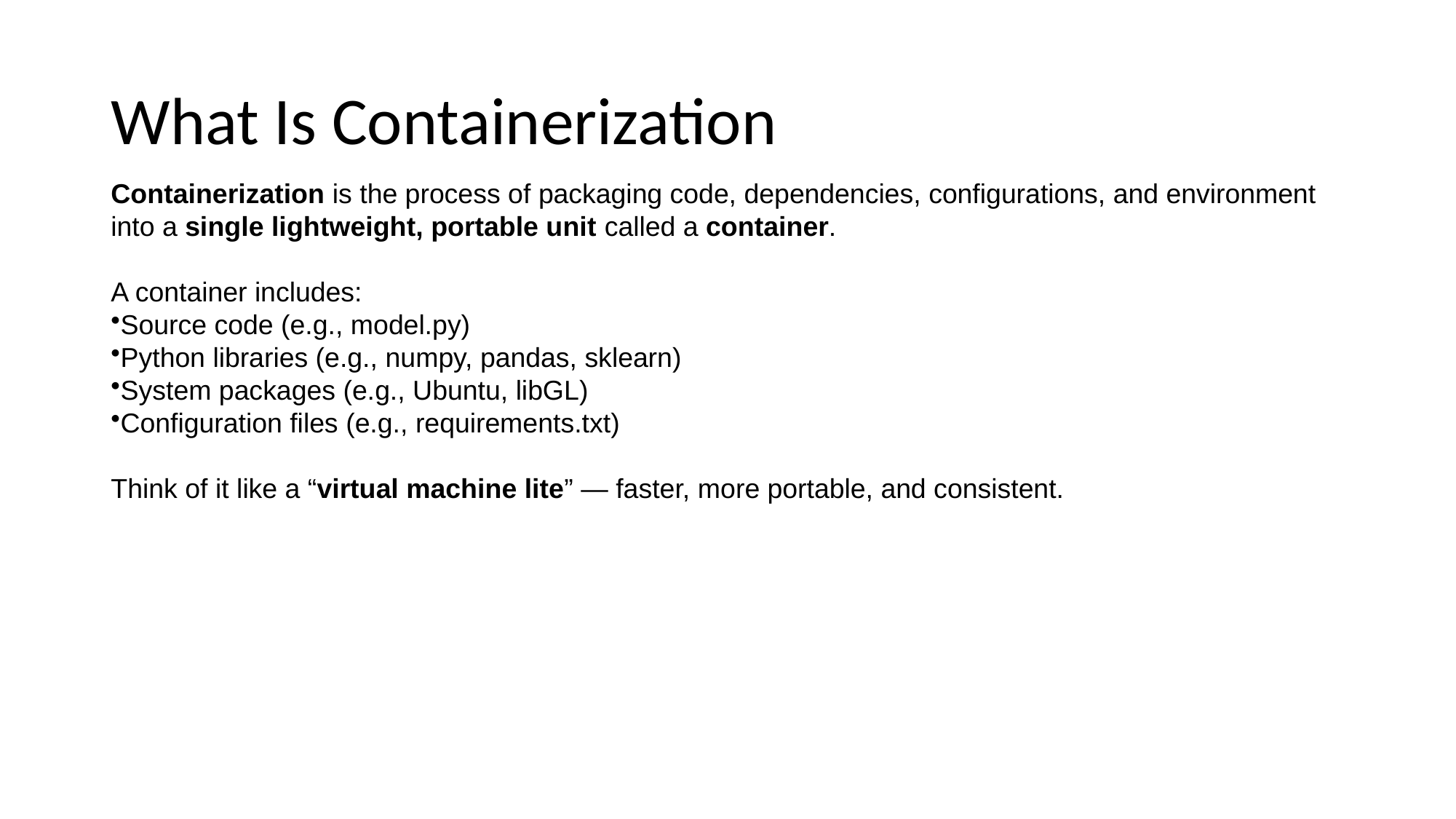

# What Is Containerization
Containerization is the process of packaging code, dependencies, configurations, and environment into a single lightweight, portable unit called a container.

A container includes:
Source code (e.g., model.py)
Python libraries (e.g., numpy, pandas, sklearn)
System packages (e.g., Ubuntu, libGL)
Configuration files (e.g., requirements.txt)

Think of it like a “virtual machine lite” — faster, more portable, and consistent.